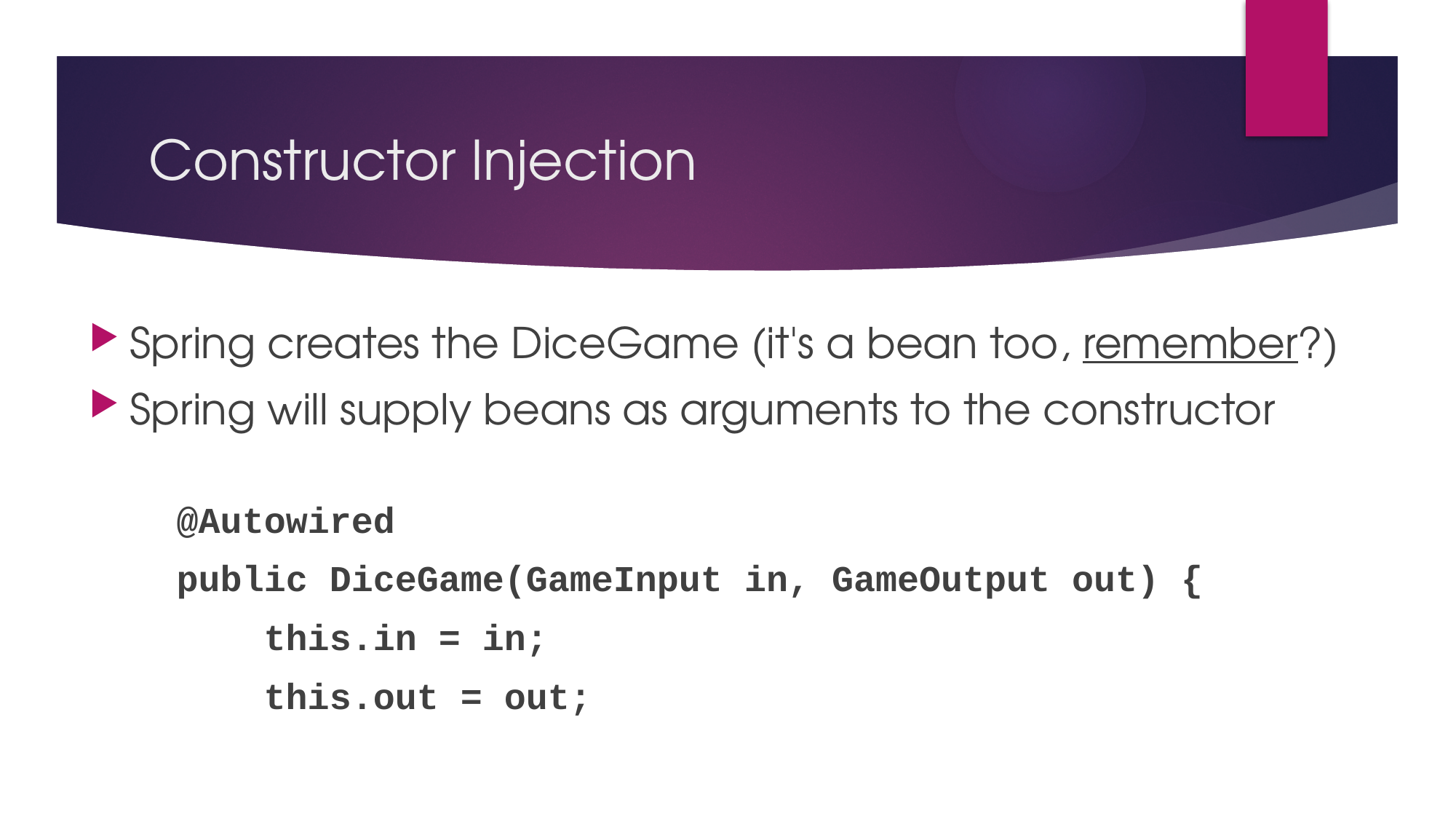

# Constructor Injection
Spring creates the DiceGame (it's a bean too, remember?)
Spring will supply beans as arguments to the constructor

    @Autowired
    public DiceGame(GameInput in, GameOutput out) {
        this.in = in;
        this.out = out;